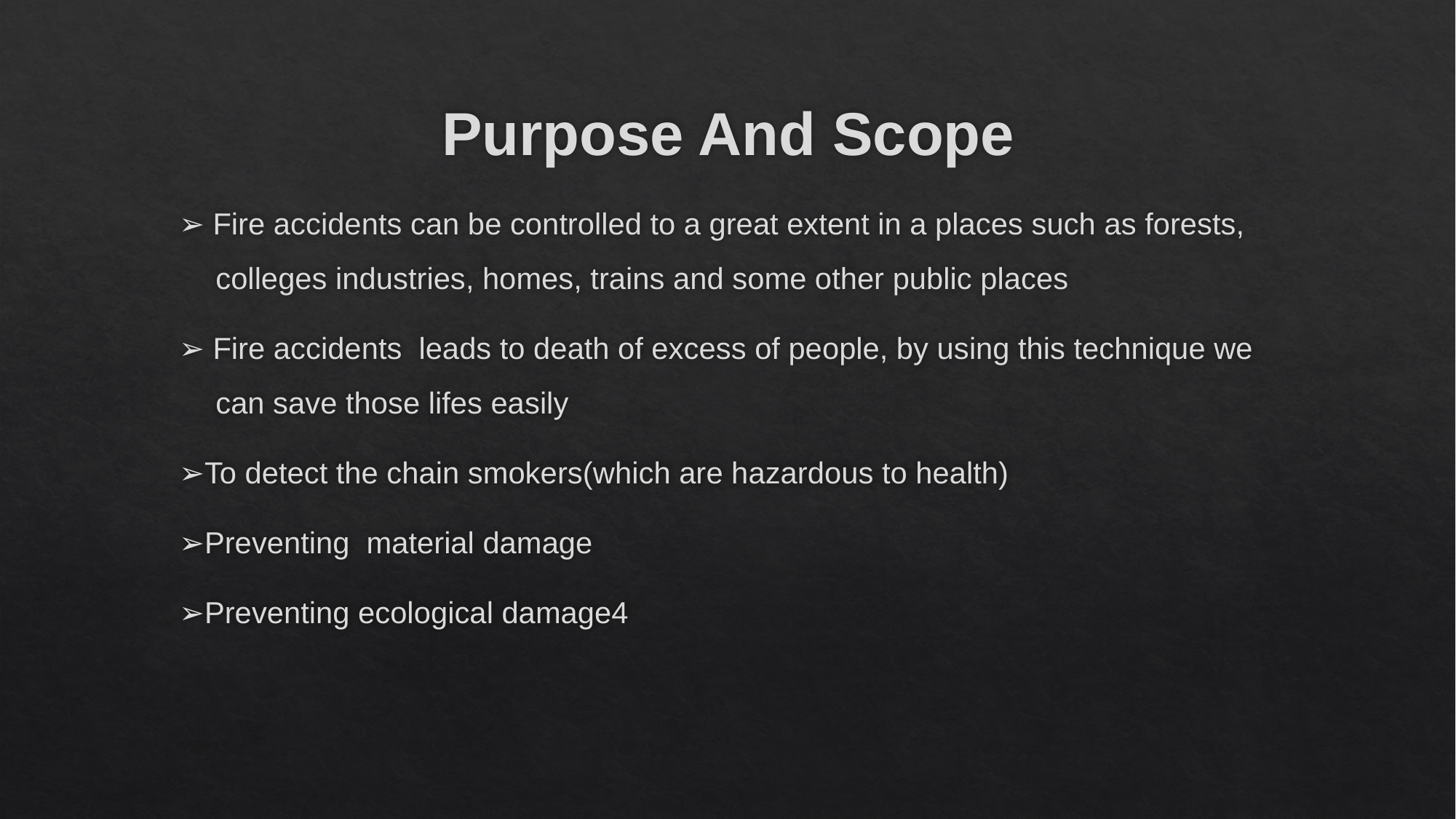

# Purpose And Scope
➢ Fire accidents can be controlled to a great extent in a places such as forests, colleges industries, homes, trains and some other public places
➢ Fire accidents  leads to death of excess of people, by using this technique we can save those lifes easily
➢To detect the chain smokers(which are hazardous to health)
➢Preventing  material damage
➢Preventing ecological damage4